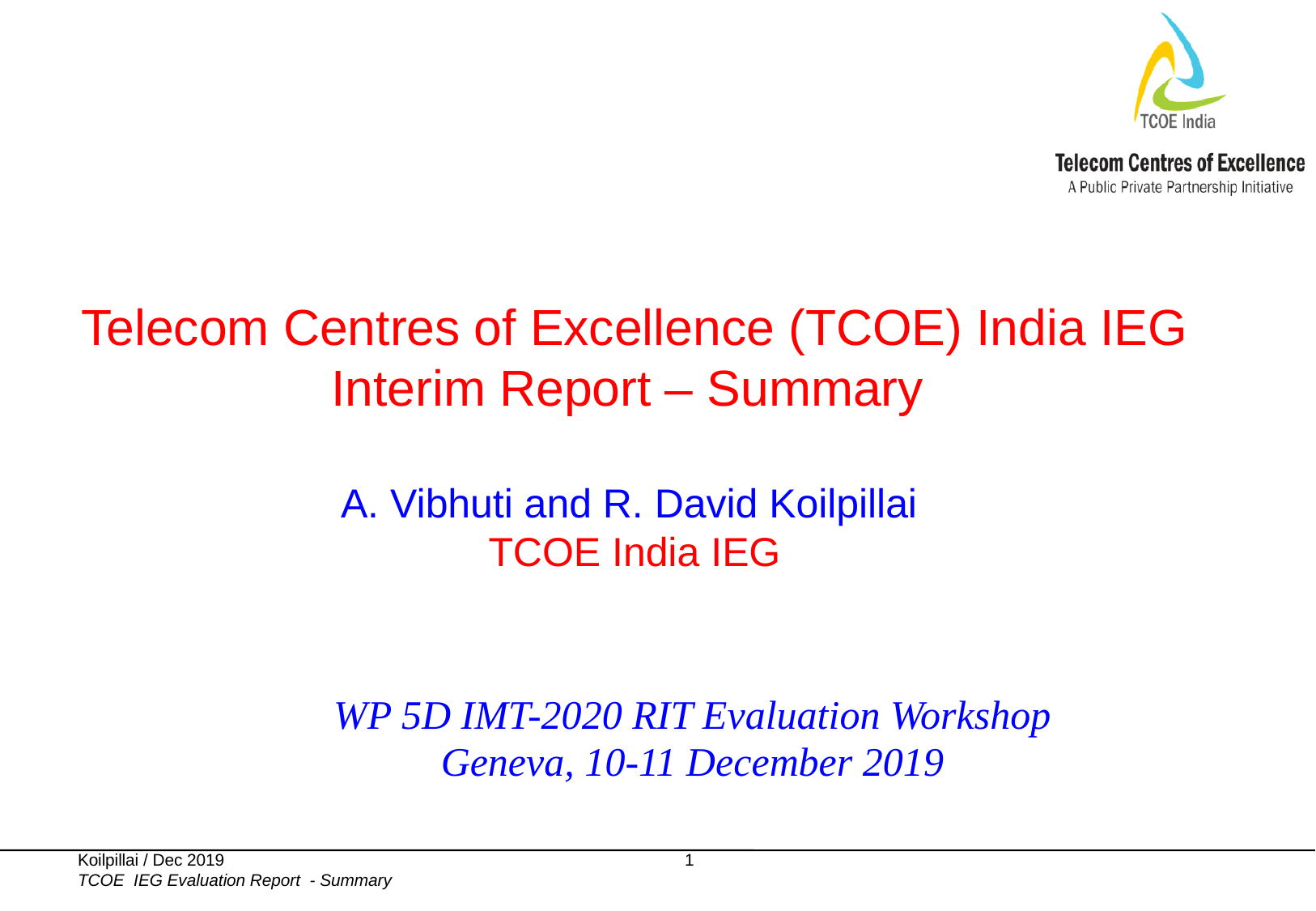

# Telecom Centres of Excellence (TCOE) India IEG Interim Report – Summary A. Vibhuti and R. David Koilpillai TCOE India IEG
WP 5D IMT-2020 RIT Evaluation Workshop
Geneva, 10-11 December 2019